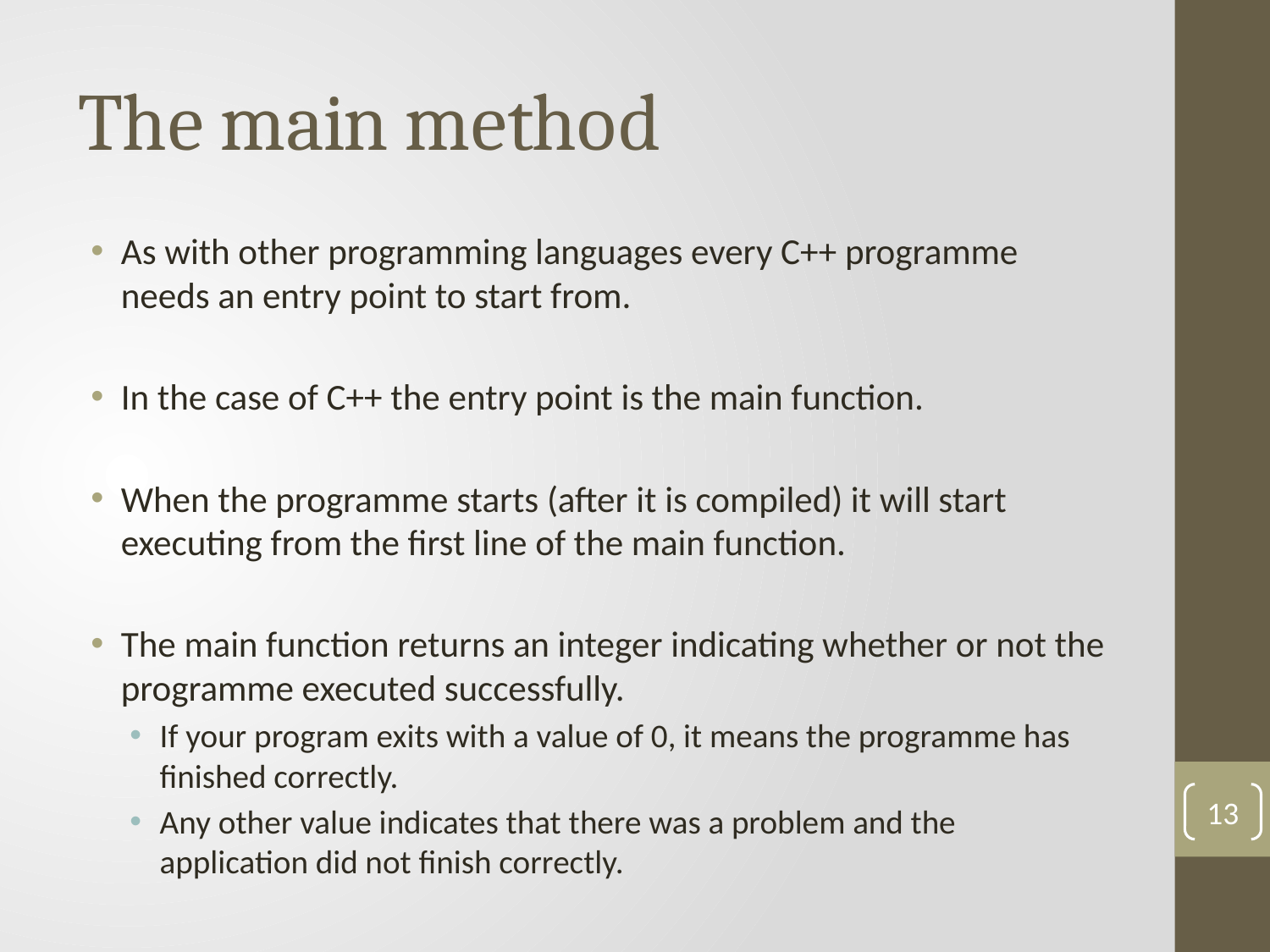

# The main method
As with other programming languages every C++ programme needs an entry point to start from.

In the case of C++ the entry point is the main function.

When the programme starts (after it is compiled) it will start executing from the first line of the main function.

The main function returns an integer indicating whether or not the programme executed successfully.
If your program exits with a value of 0, it means the programme has finished correctly.
Any other value indicates that there was a problem and the application did not finish correctly.
13